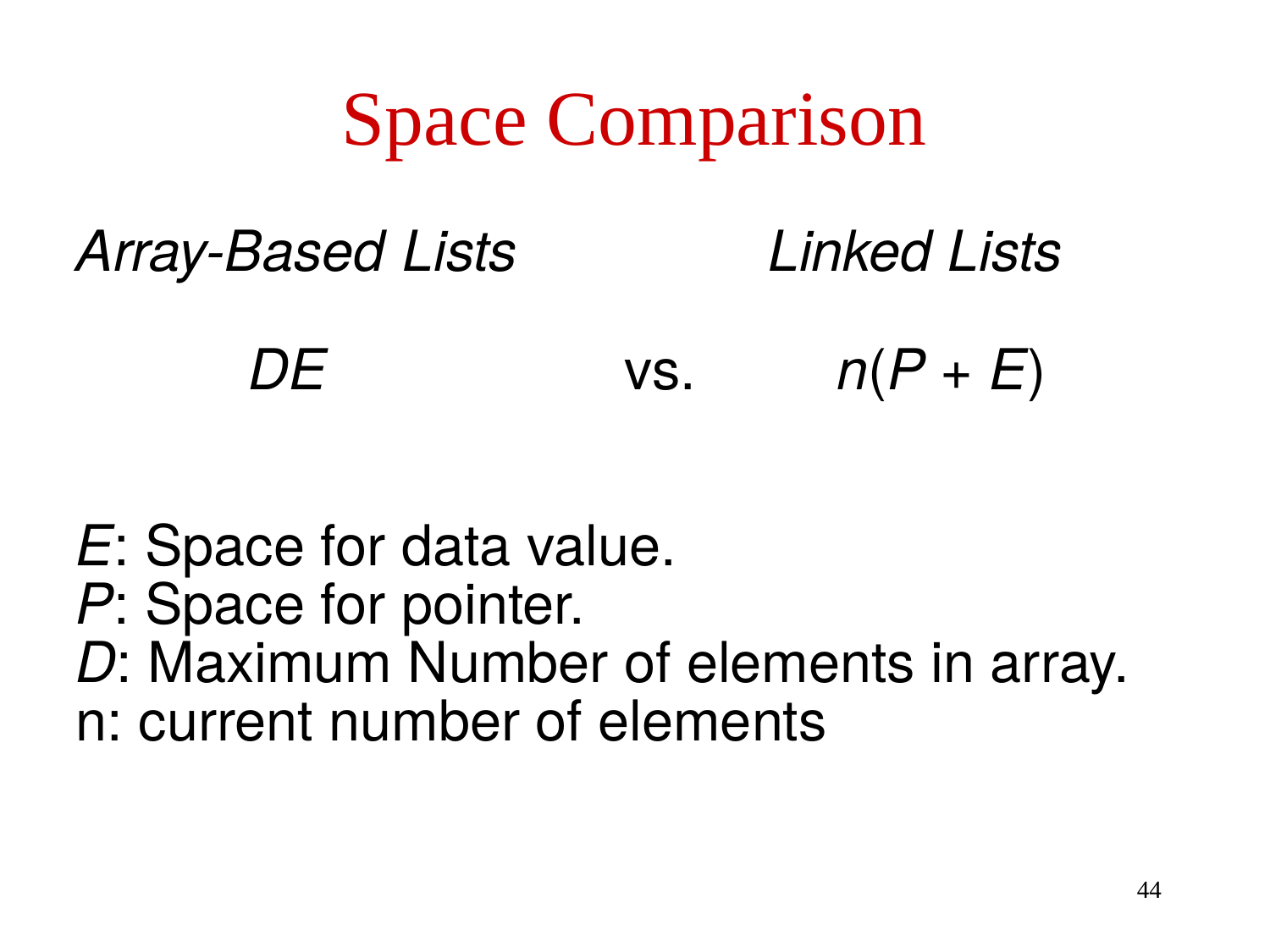

# Space Comparison
Array-Based Lists                Linked Lists

           DE                   vs.         n(P + E)

E: Space for data value.
P: Space for pointer.
D: Maximum Number of elements in array.
n: current number of elements
44